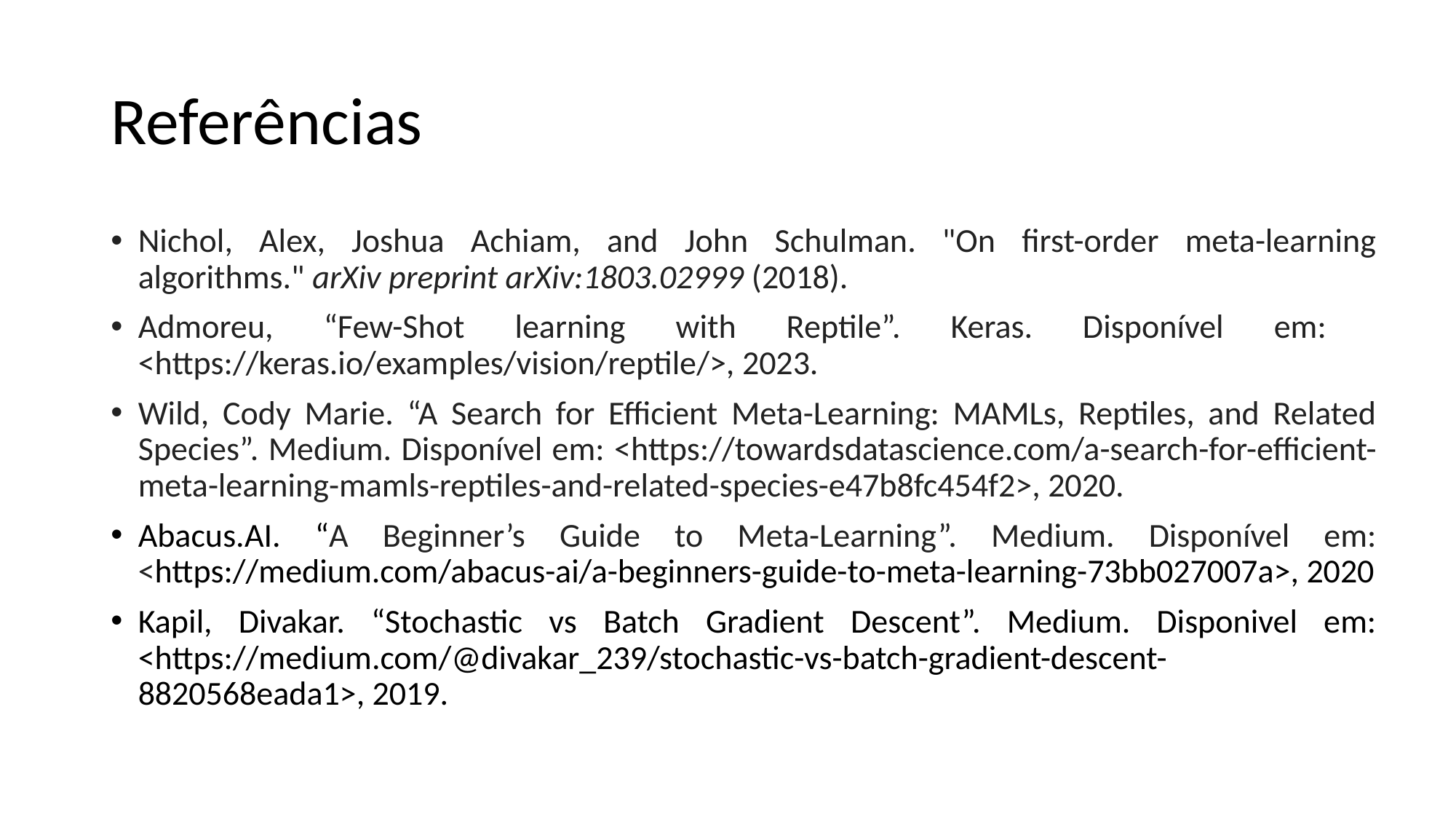

# Referências
Nichol, Alex, Joshua Achiam, and John Schulman. "On first-order meta-learning algorithms." arXiv preprint arXiv:1803.02999 (2018).
Admoreu, “Few-Shot learning with Reptile”. Keras. Disponível em:  <https://keras.io/examples/vision/reptile/>, 2023.
Wild, Cody Marie. “A Search for Efficient Meta-Learning: MAMLs, Reptiles, and Related Species”. Medium. Disponível em: <https://towardsdatascience.com/a-search-for-efficient-meta-learning-mamls-reptiles-and-related-species-e47b8fc454f2>, 2020.
Abacus.AI. “A Beginner’s Guide to Meta-Learning”. Medium. Disponível em: <https://medium.com/abacus-ai/a-beginners-guide-to-meta-learning-73bb027007a>, 2020
Kapil, Divakar. “Stochastic vs Batch Gradient Descent”. Medium. Disponivel em: <https://medium.com/@divakar_239/stochastic-vs-batch-gradient-descent-8820568eada1>, 2019.